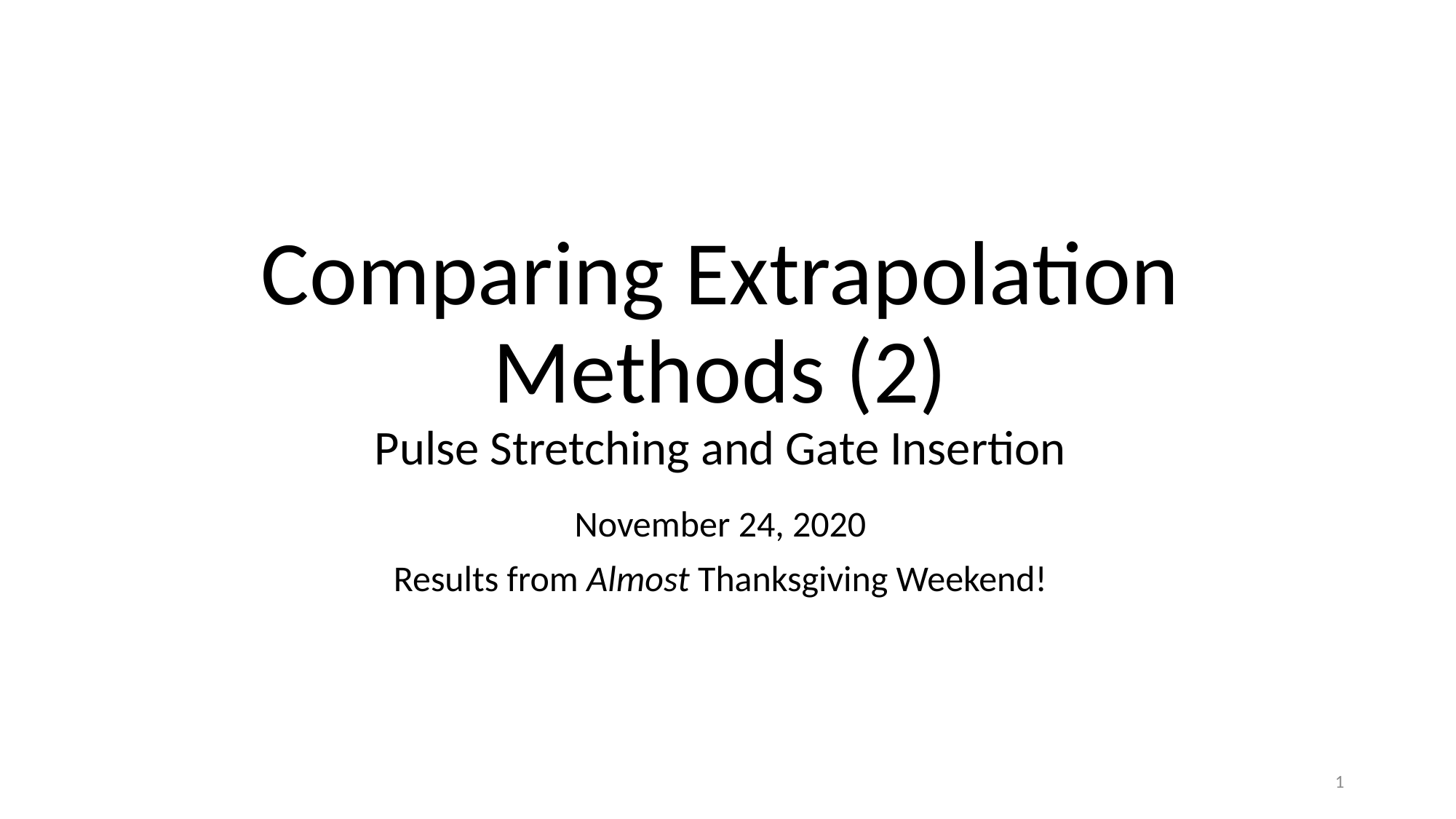

# Comparing Extrapolation Methods (2) Pulse Stretching and Gate Insertion
November 24, 2020
Results from Almost Thanksgiving Weekend!
1